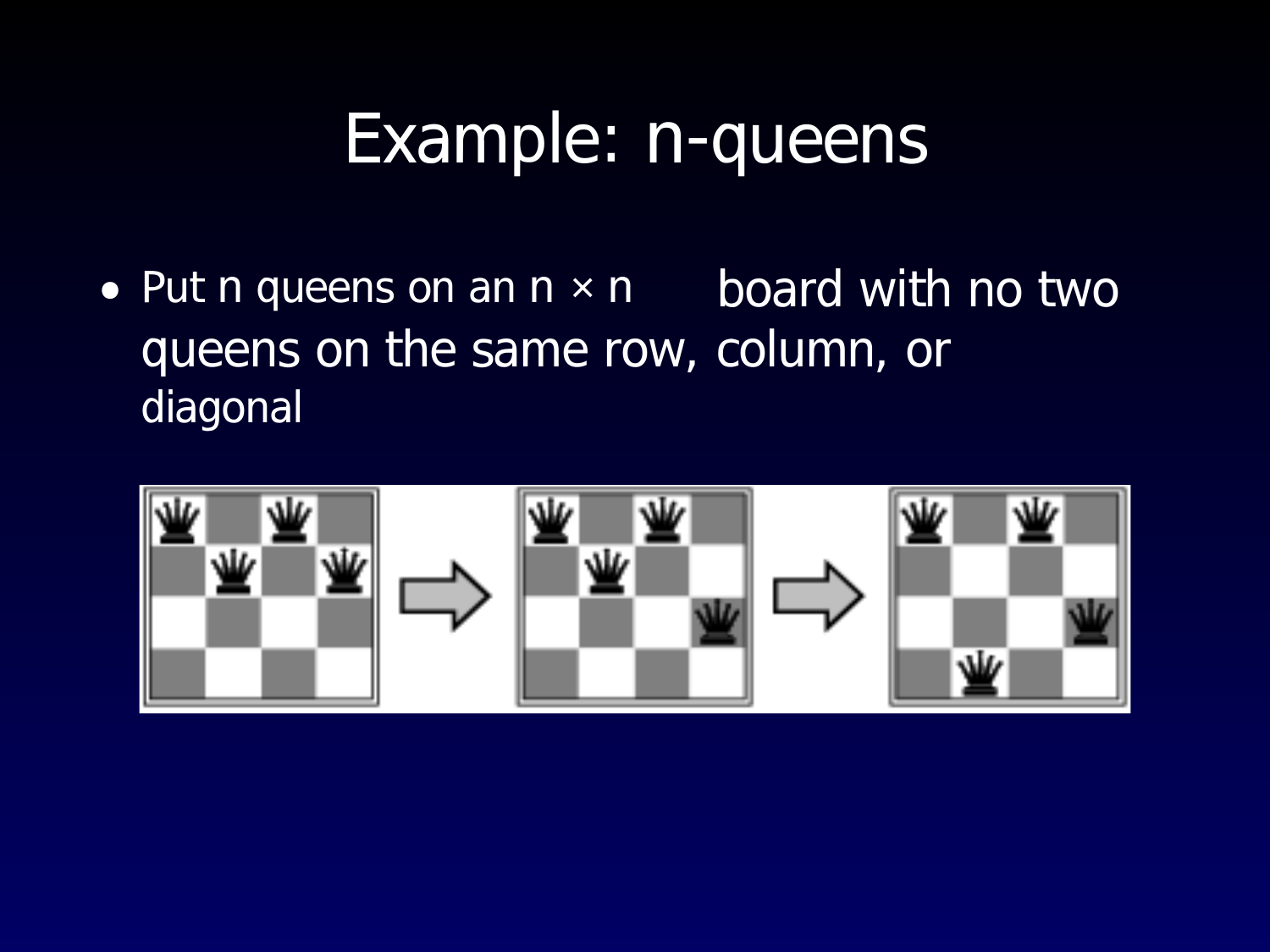

Example: n-queens
Put n queens on an n × n
•
board with
no
two
queens on
diagonal
the
same
row,
column,
or